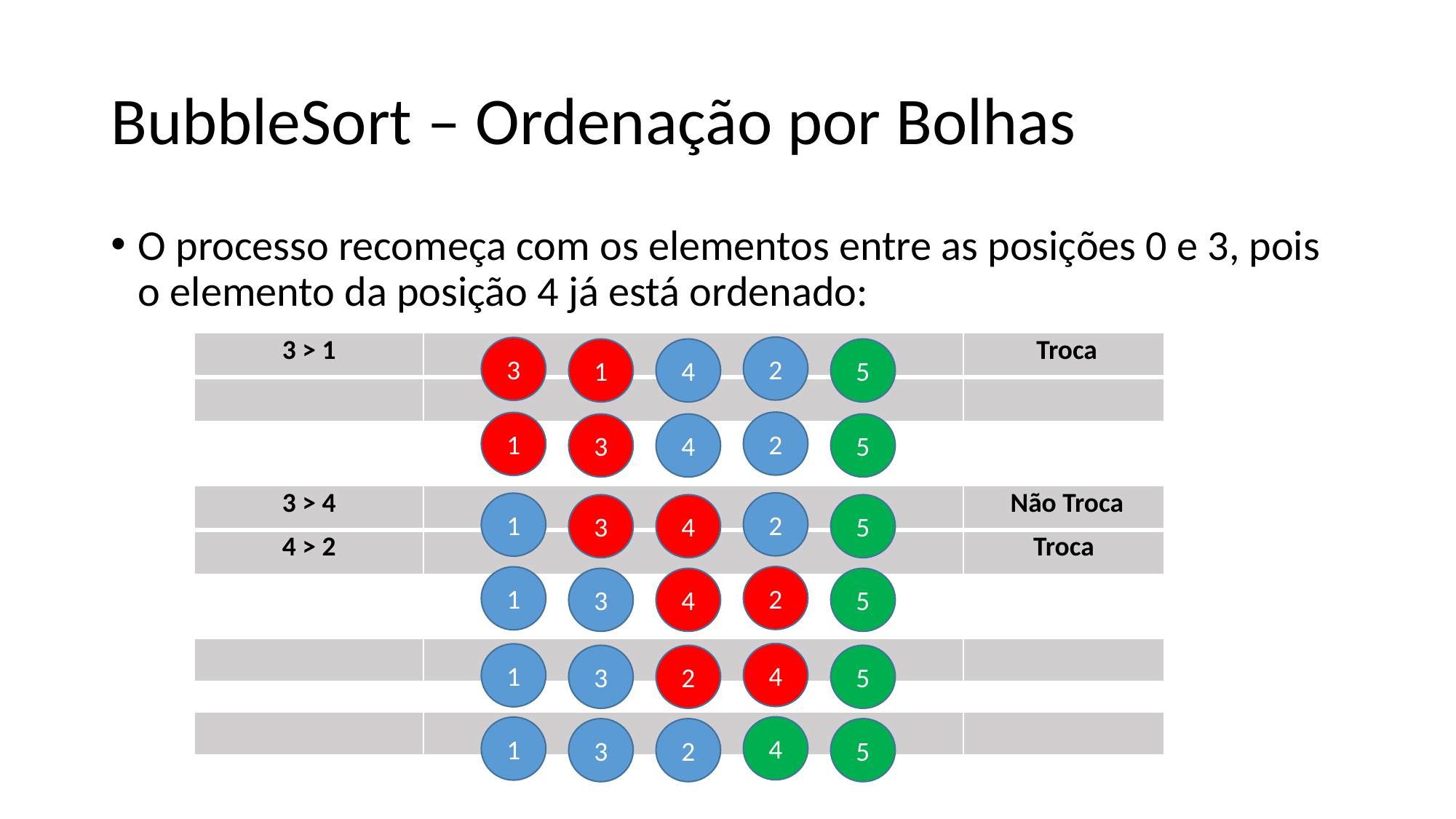

# BubbleSort – Ordenação por Bolhas
O processo recomeça com os elementos entre as posições 0 e 3, pois o elemento da posição 4 já está ordenado:

| 3 > 1 |  | Troca |
| --- | --- | --- |
|  |  |  |
2
3
1
4
5
2
1
3
4
5
| 3 > 4 |  | Não Troca |
| --- | --- | --- |
| 4 > 2 |  | Troca |
2
1
3
4
5
2
1
3
4
5
|  |  |  |
| --- | --- | --- |
4
1
3
2
5
|  |  |  |
| --- | --- | --- |
4
1
3
2
5